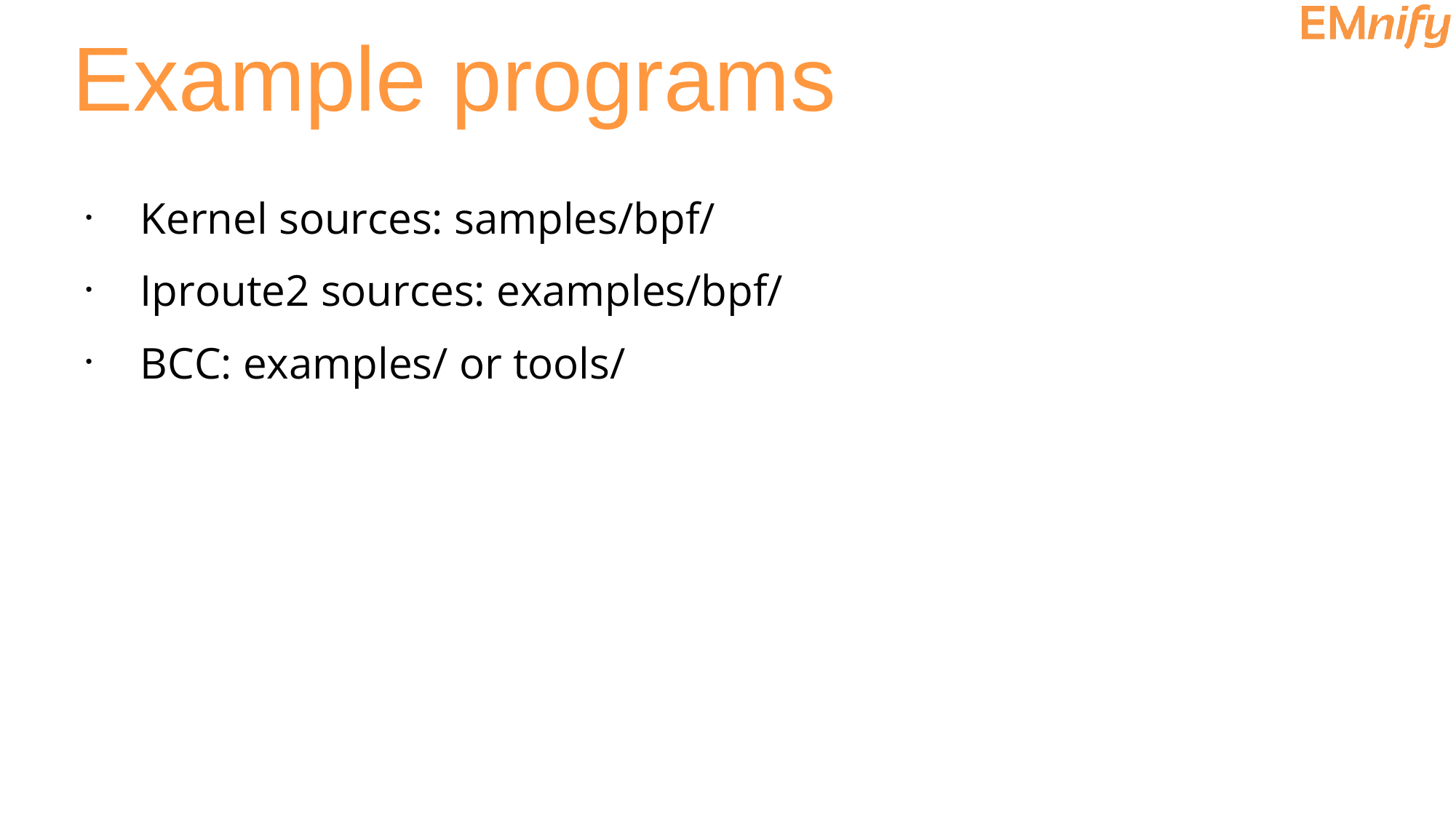

Example programs
Kernel sources: samples/bpf/
Iproute2 sources: examples/bpf/
BCC: examples/ or tools/